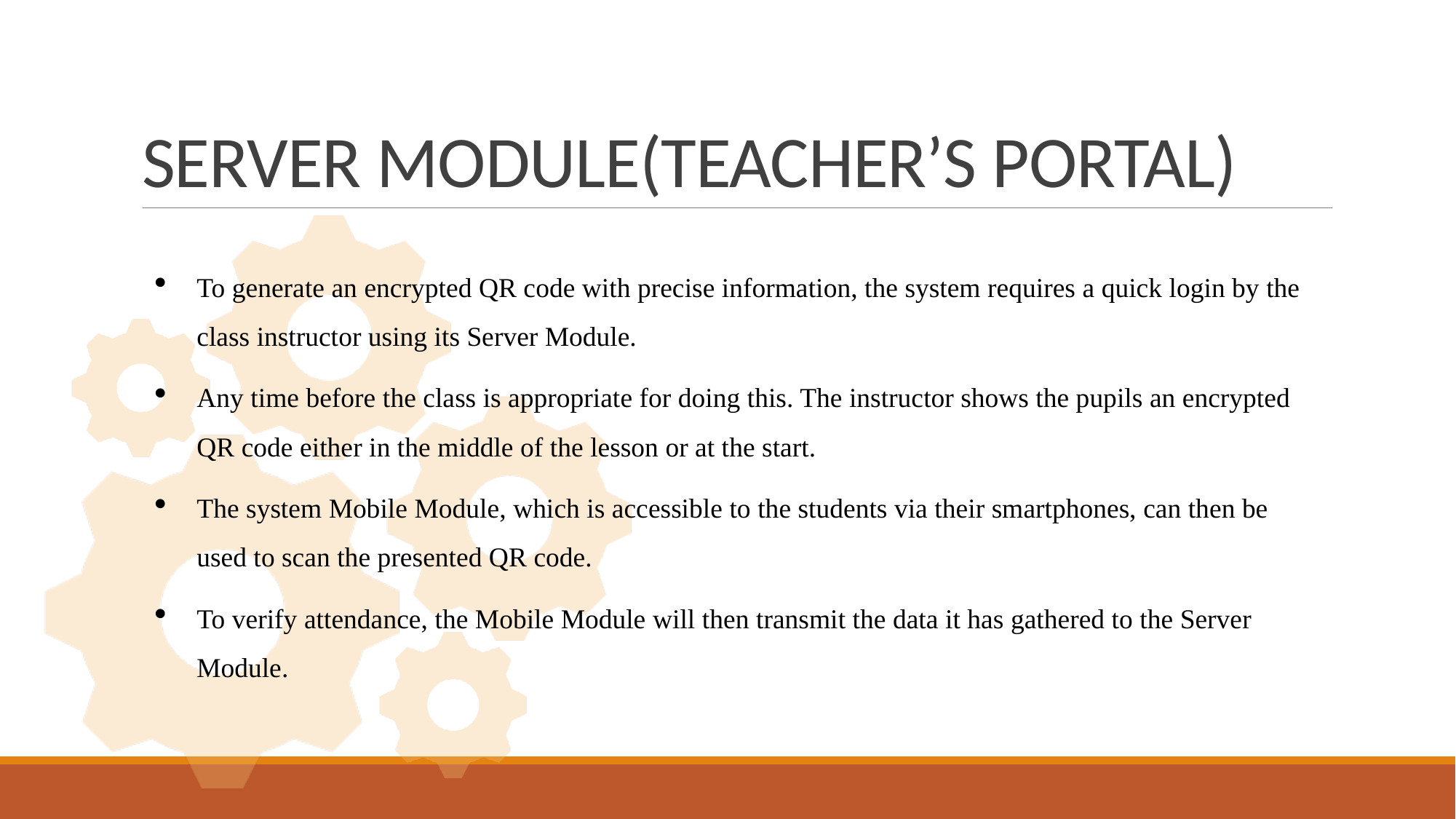

# SERVER MODULE(TEACHER’S PORTAL)
To generate an encrypted QR code with precise information, the system requires a quick login by the class instructor using its Server Module.
Any time before the class is appropriate for doing this. The instructor shows the pupils an encrypted QR code either in the middle of the lesson or at the start.
The system Mobile Module, which is accessible to the students via their smartphones, can then be used to scan the presented QR code.
To verify attendance, the Mobile Module will then transmit the data it has gathered to the Server Module.